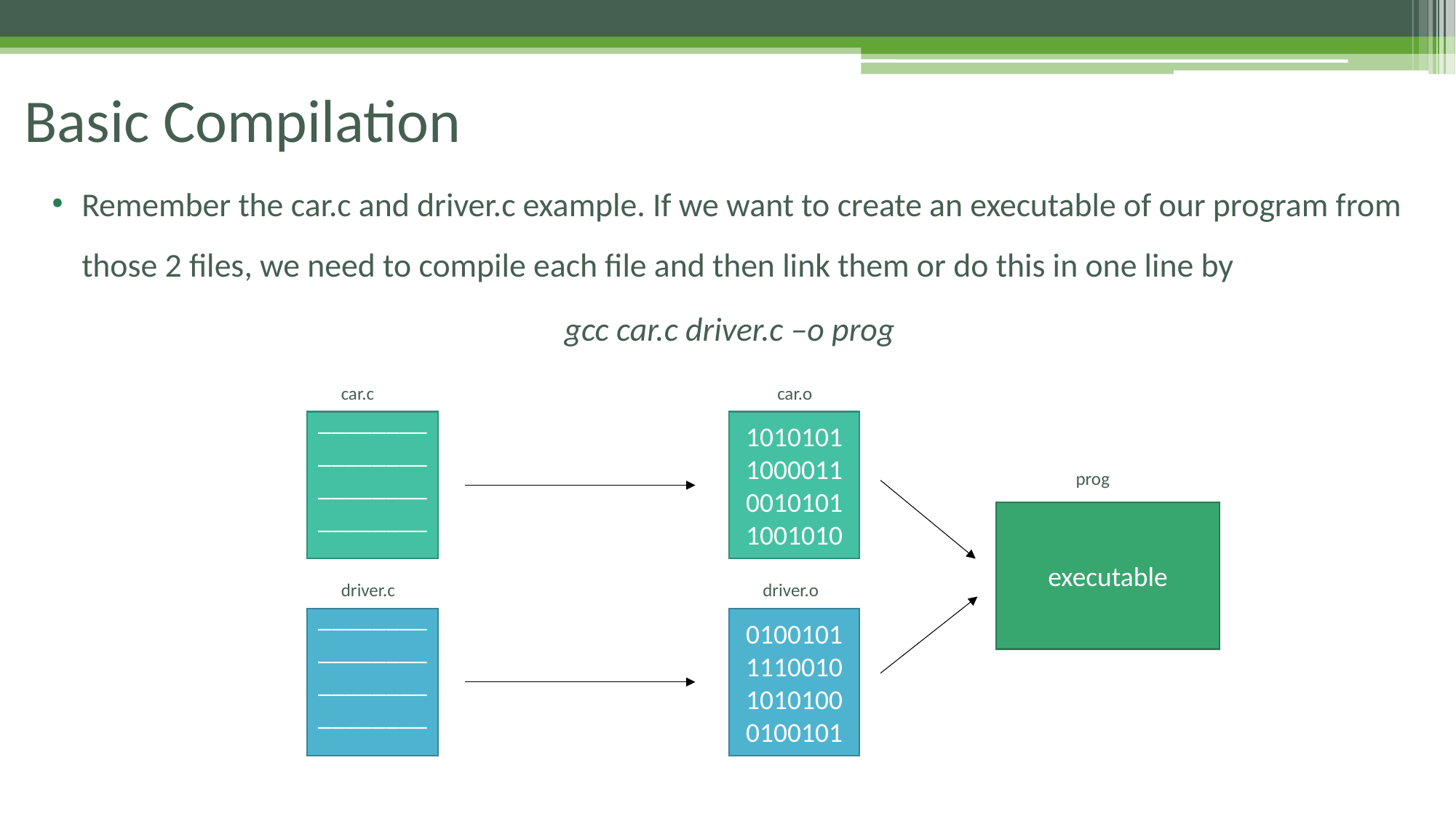

Basic Compilation
Remember the car.c and driver.c example. If we want to create an executable of our program from those 2 files, we need to compile each file and then link them or do this in one line by
gcc car.c driver.c –o prog
car.c
car.o
1010101100001100101011001010
___________________________________
prog
executable
driver.c
driver.o
0100101111001010101000100101
___________________________________